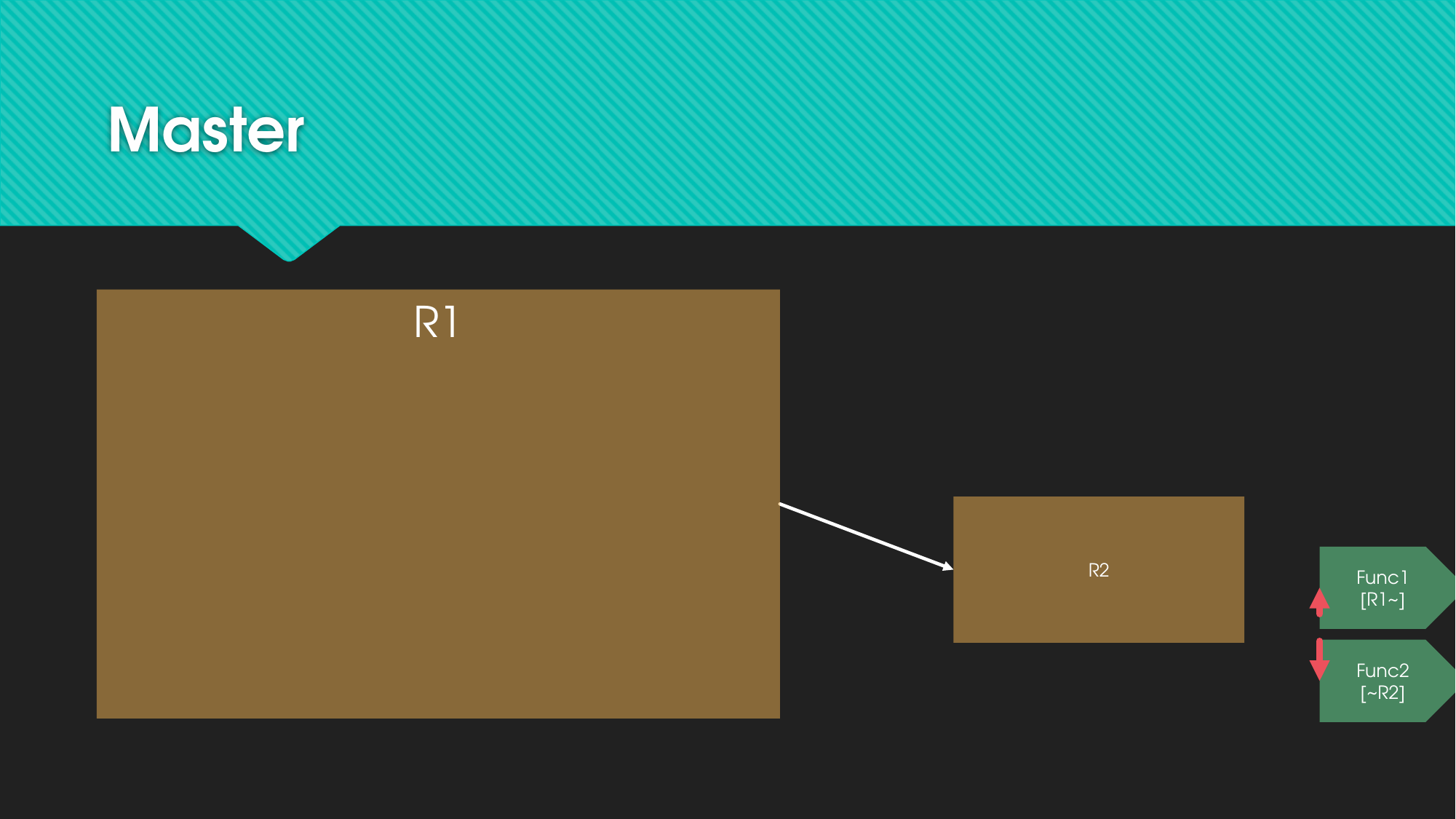

# Master
R1
R2
Func1
[R1~]
Func2
[~R2]